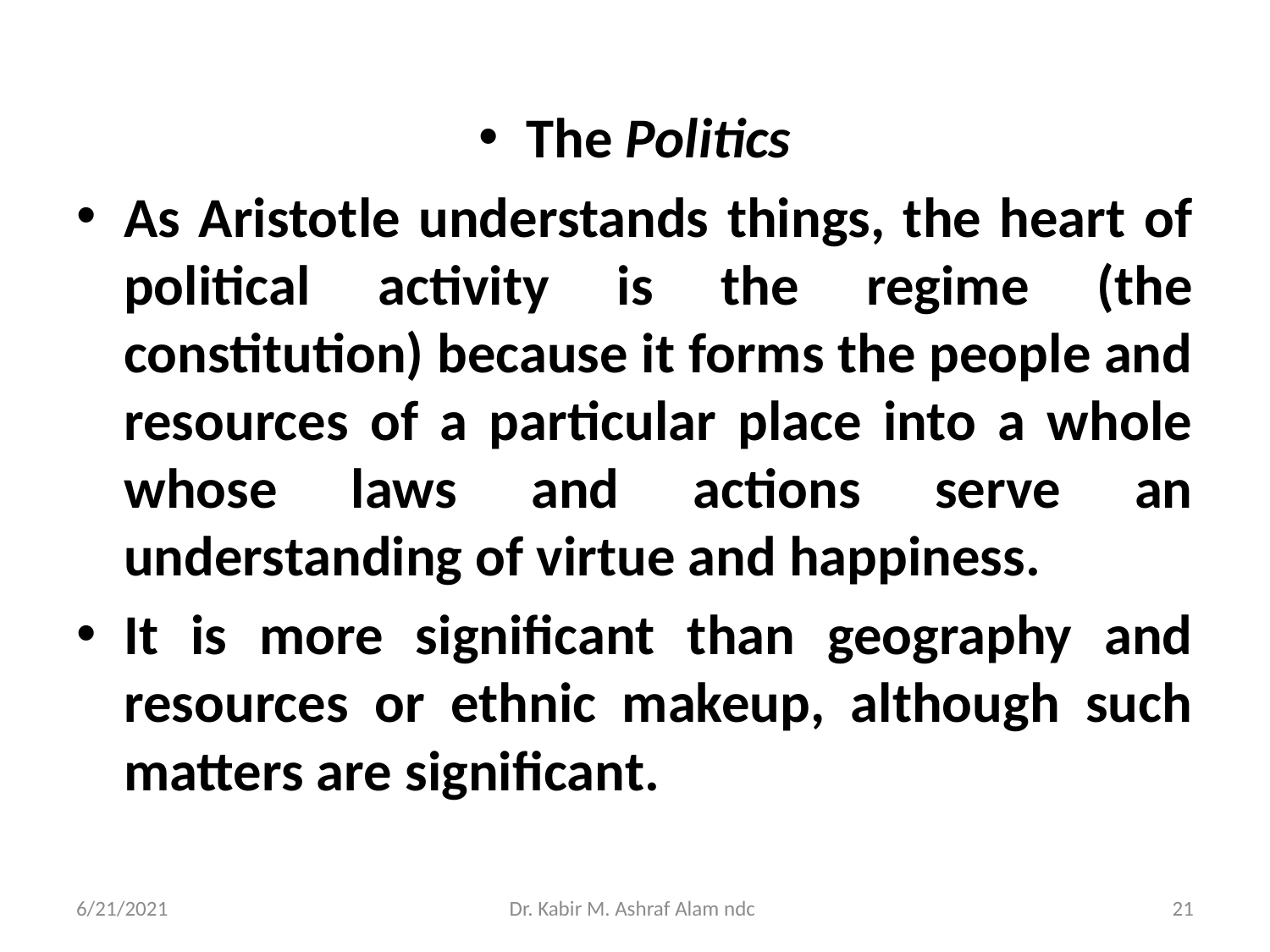

#
The Politics
As Aristotle understands things, the heart of political activity is the regime (the constitution) because it forms the people and resources of a particular place into a whole whose laws and actions serve an understanding of virtue and happiness.
It is more significant than geography and resources or ethnic makeup, although such matters are significant.
6/21/2021
Dr. Kabir M. Ashraf Alam ndc
21